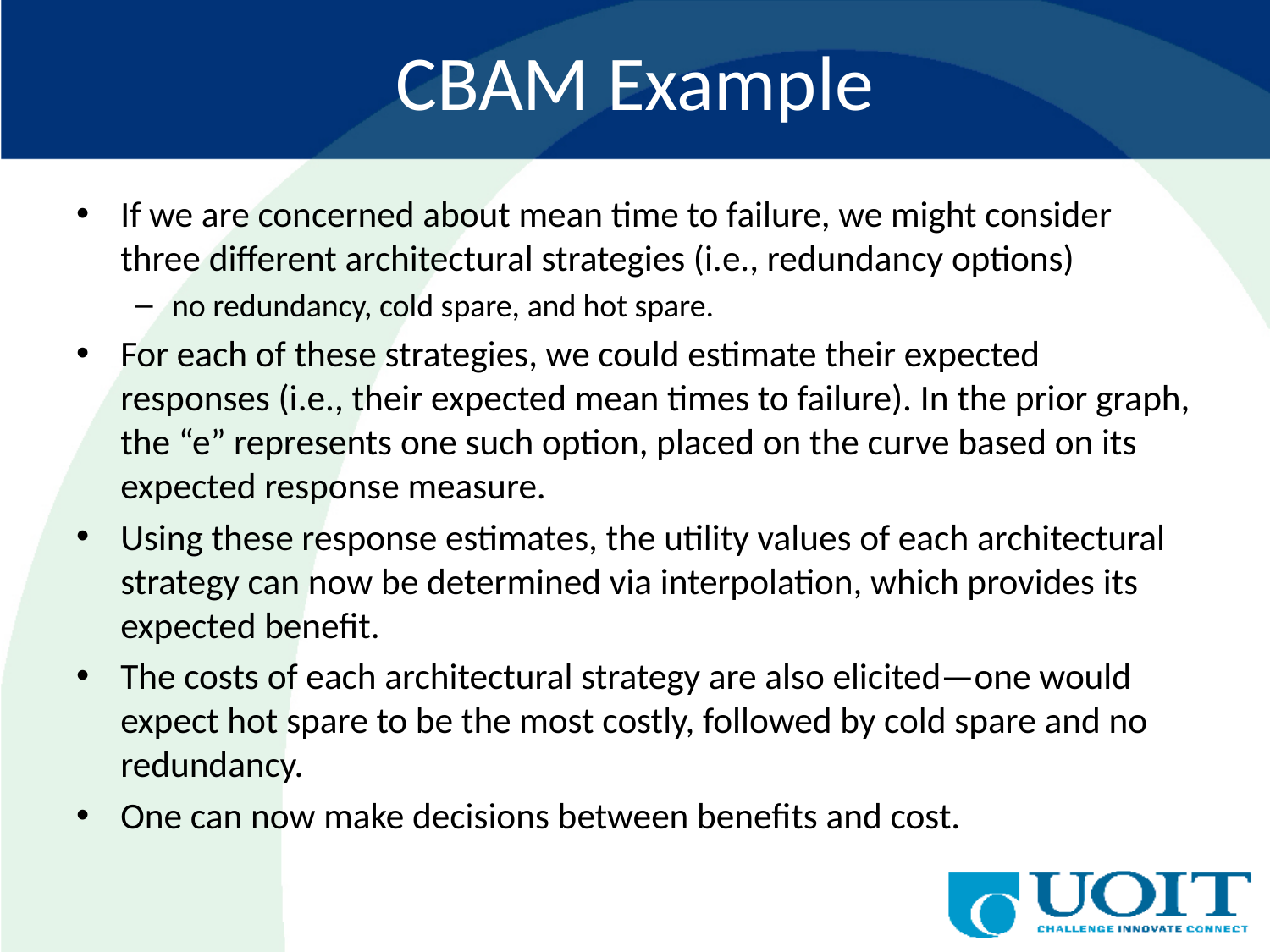

# CBAM Example
If we are concerned about mean time to failure, we might consider three different architectural strategies (i.e., redundancy options)
no redundancy, cold spare, and hot spare.
For each of these strategies, we could estimate their expected responses (i.e., their expected mean times to failure). In the prior graph, the “e” represents one such option, placed on the curve based on its expected response measure.
Using these response estimates, the utility values of each architectural strategy can now be determined via interpolation, which provides its expected benefit.
The costs of each architectural strategy are also elicited—one would expect hot spare to be the most costly, followed by cold spare and no redundancy.
One can now make decisions between benefits and cost.